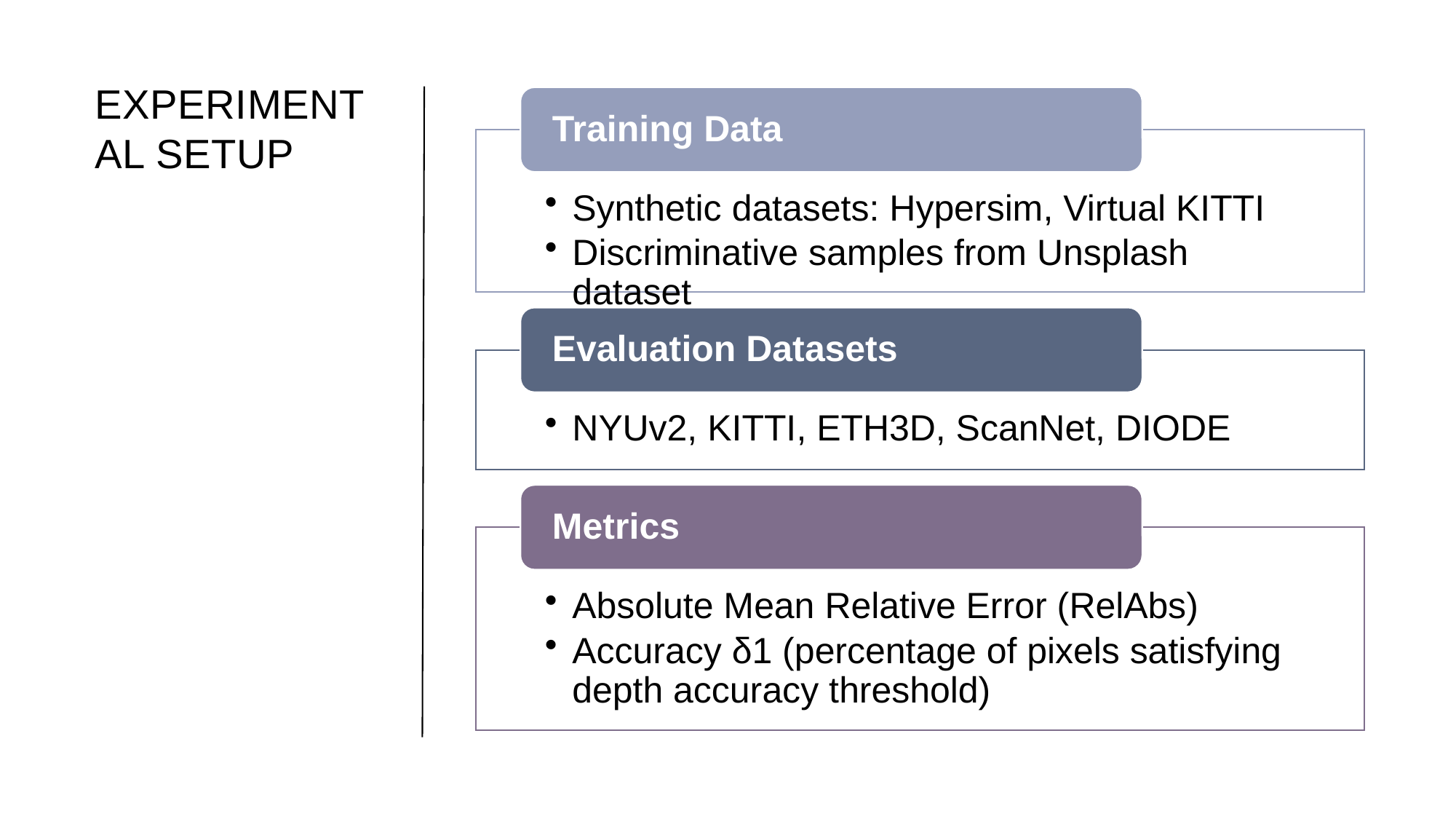

# Experimental Setup

Synthetic datasets: Hypersim, Virtual KITTI
Discriminative samples from Unsplash dataset
Training Data
NYUv2, KITTI, ETH3D, ScanNet, DIODE
Evaluation Datasets
Absolute Mean Relative Error (RelAbs)
Accuracy δ1 (percentage of pixels satisfying depth accuracy threshold)
Metrics